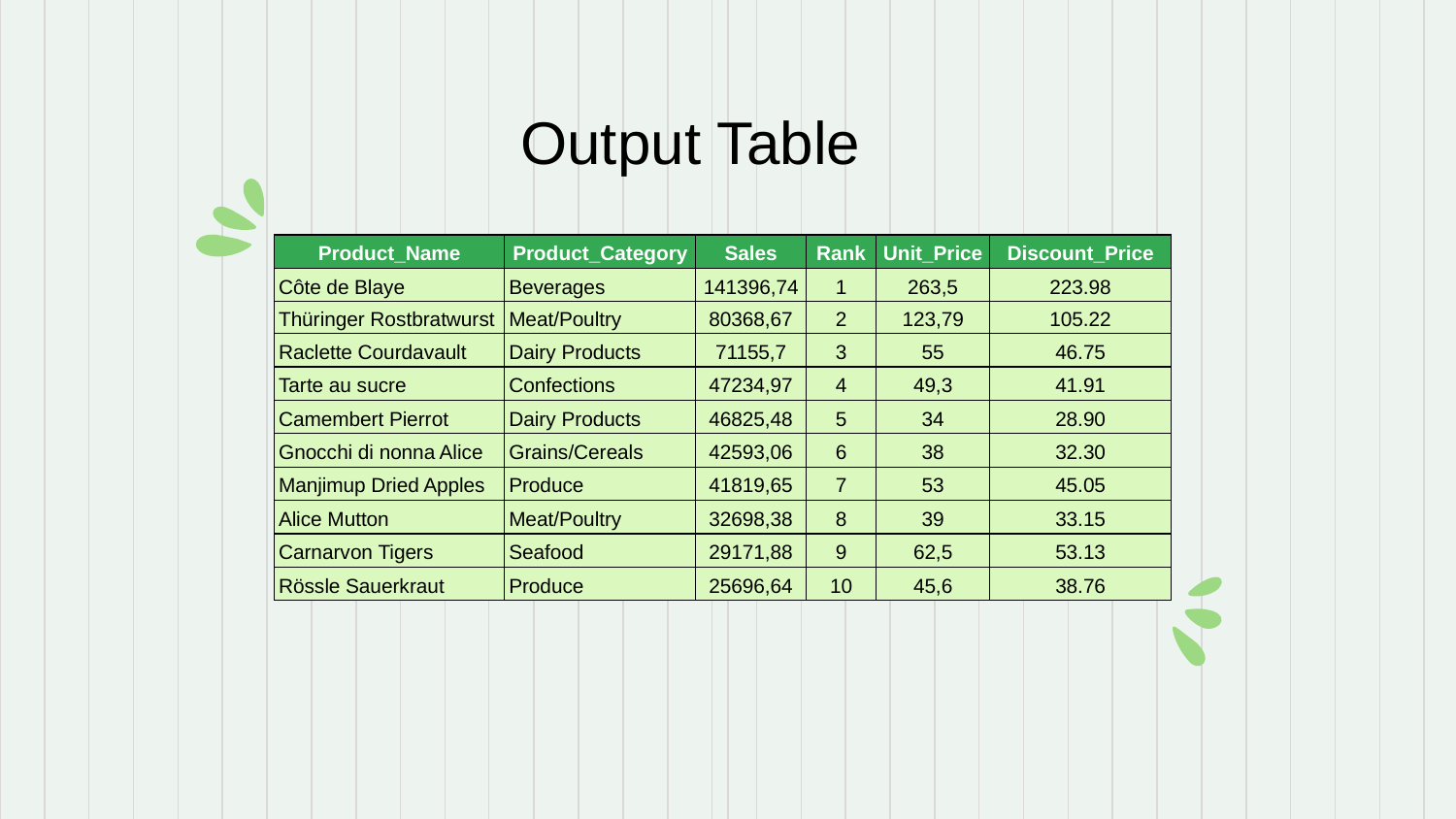

# Output Table

| Product\_Name | Product\_Category | Sales | Rank | Unit\_Price | Discount\_Price |
| --- | --- | --- | --- | --- | --- |
| Côte de Blaye | Beverages | 141396,74 | 1 | 263,5 | 223.98 |
| Thüringer Rostbratwurst | Meat/Poultry | 80368,67 | 2 | 123,79 | 105.22 |
| Raclette Courdavault | Dairy Products | 71155,7 | 3 | 55 | 46.75 |
| Tarte au sucre | Confections | 47234,97 | 4 | 49,3 | 41.91 |
| Camembert Pierrot | Dairy Products | 46825,48 | 5 | 34 | 28.90 |
| Gnocchi di nonna Alice | Grains/Cereals | 42593,06 | 6 | 38 | 32.30 |
| Manjimup Dried Apples | Produce | 41819,65 | 7 | 53 | 45.05 |
| Alice Mutton | Meat/Poultry | 32698,38 | 8 | 39 | 33.15 |
| Carnarvon Tigers | Seafood | 29171,88 | 9 | 62,5 | 53.13 |
| Rössle Sauerkraut | Produce | 25696,64 | 10 | 45,6 | 38.76 |